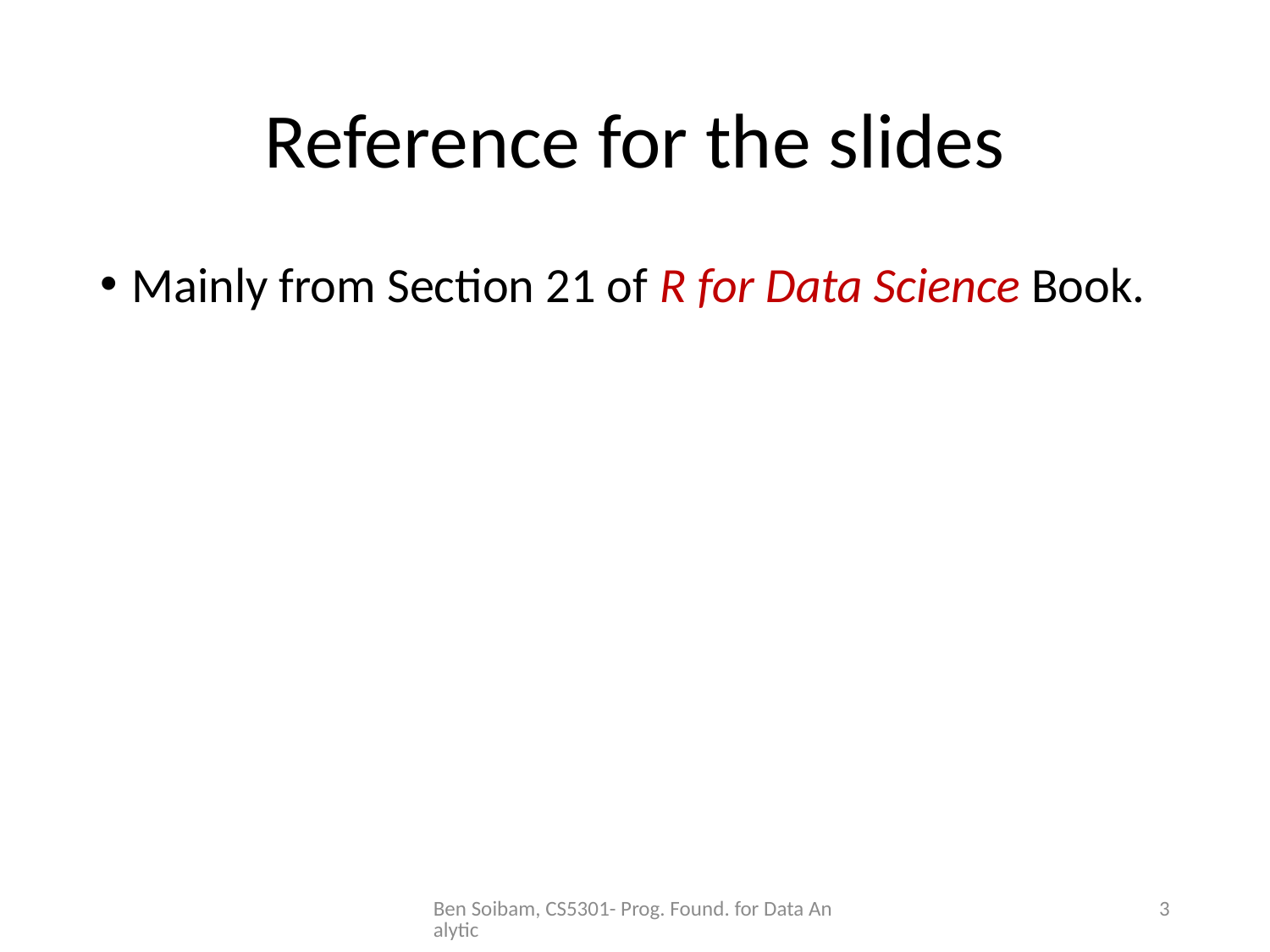

# Reference for the slides
Mainly from Section 21 of R for Data Science Book.
Ben Soibam, CS5301- Prog. Found. for Data Analytic
3